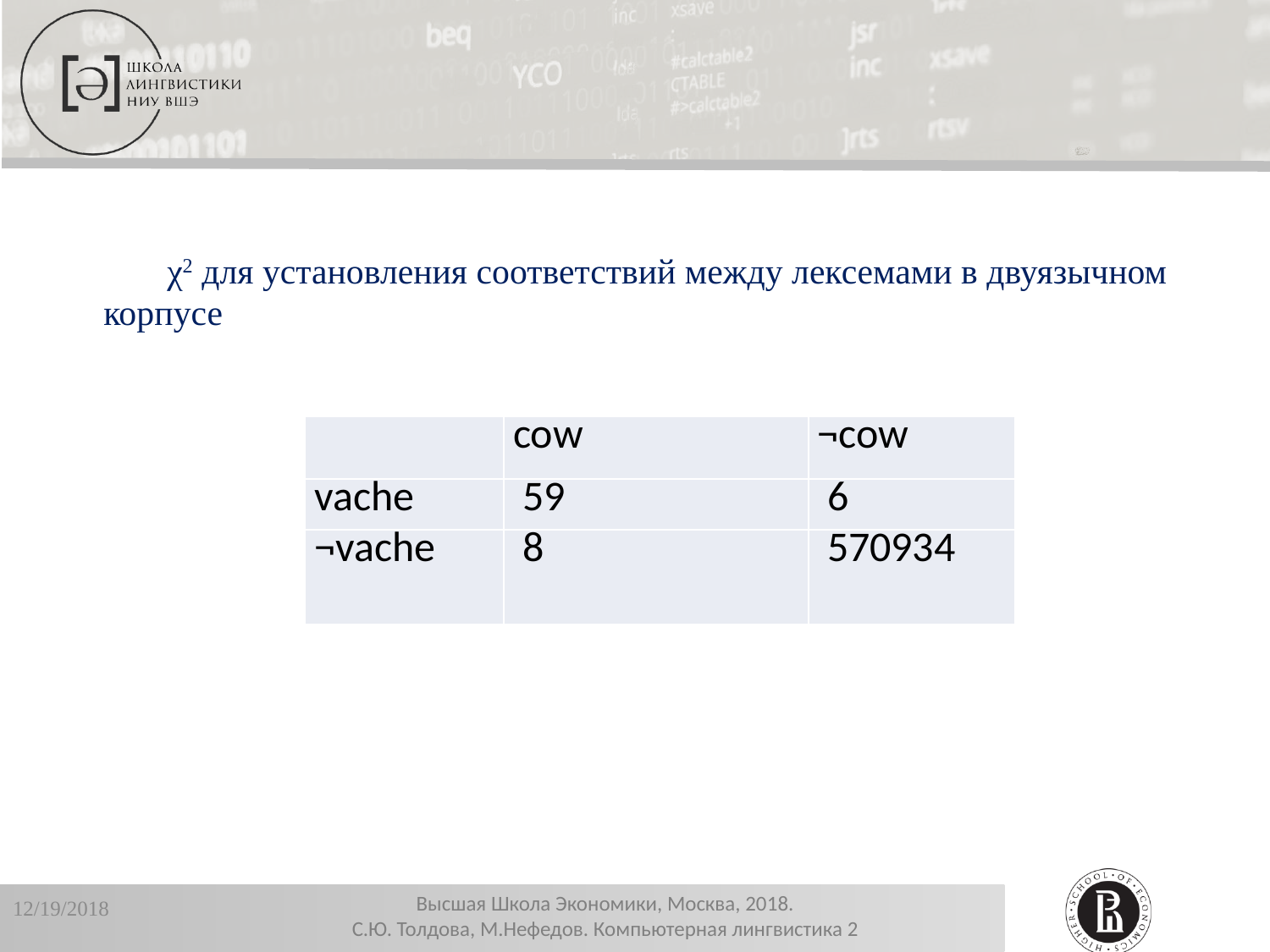

χ2 для установления соответствий между лексемами в двуязычном корпусе

|  | cow | ¬cow |
| --- | --- | --- |
| vache | 59 | 6 |
| ¬vache | 8 | 570934 |
12/19/2018